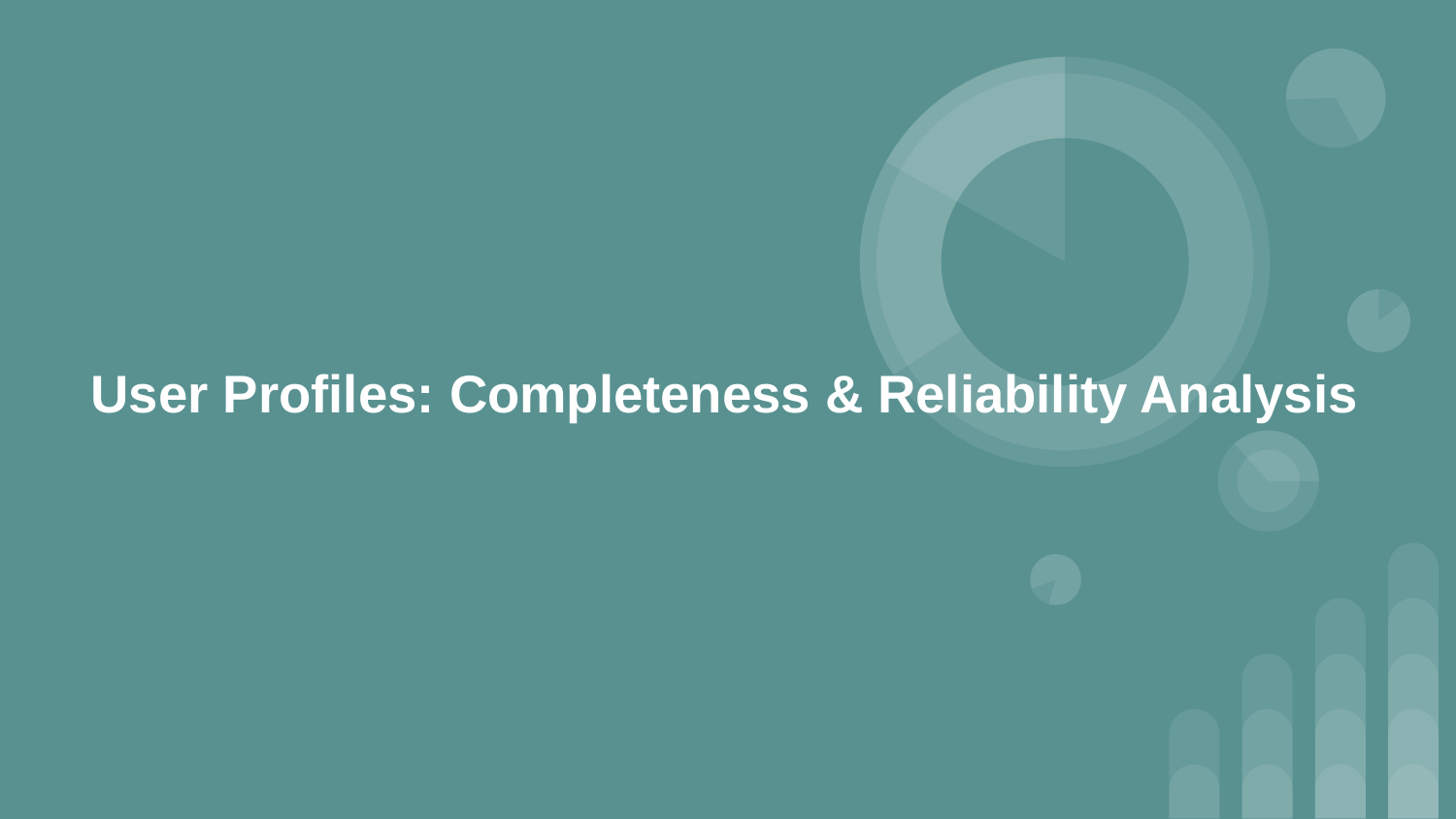

# User Profiles: Completeness & Reliability Analysis